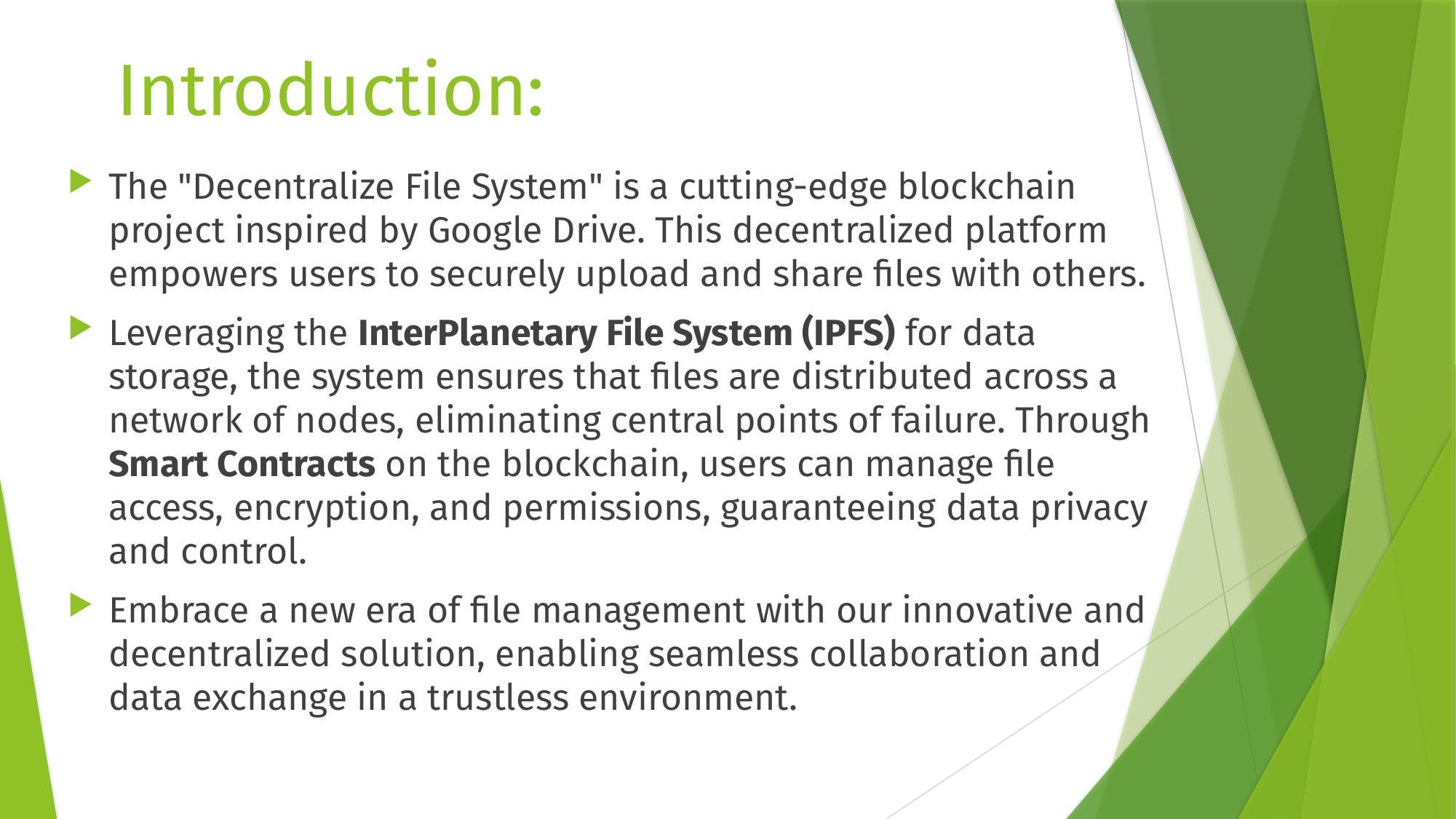

# Introduction:
The "Decentralize File System" is a cutting-edge blockchain project inspired by Google Drive. This decentralized platform empowers users to securely upload and share files with others.
Leveraging the InterPlanetary File System (IPFS) for data storage, the system ensures that files are distributed across a network of nodes, eliminating central points of failure. Through Smart Contracts on the blockchain, users can manage file access, encryption, and permissions, guaranteeing data privacy and control.
Embrace a new era of file management with our innovative and decentralized solution, enabling seamless collaboration and data exchange in a trustless environment.